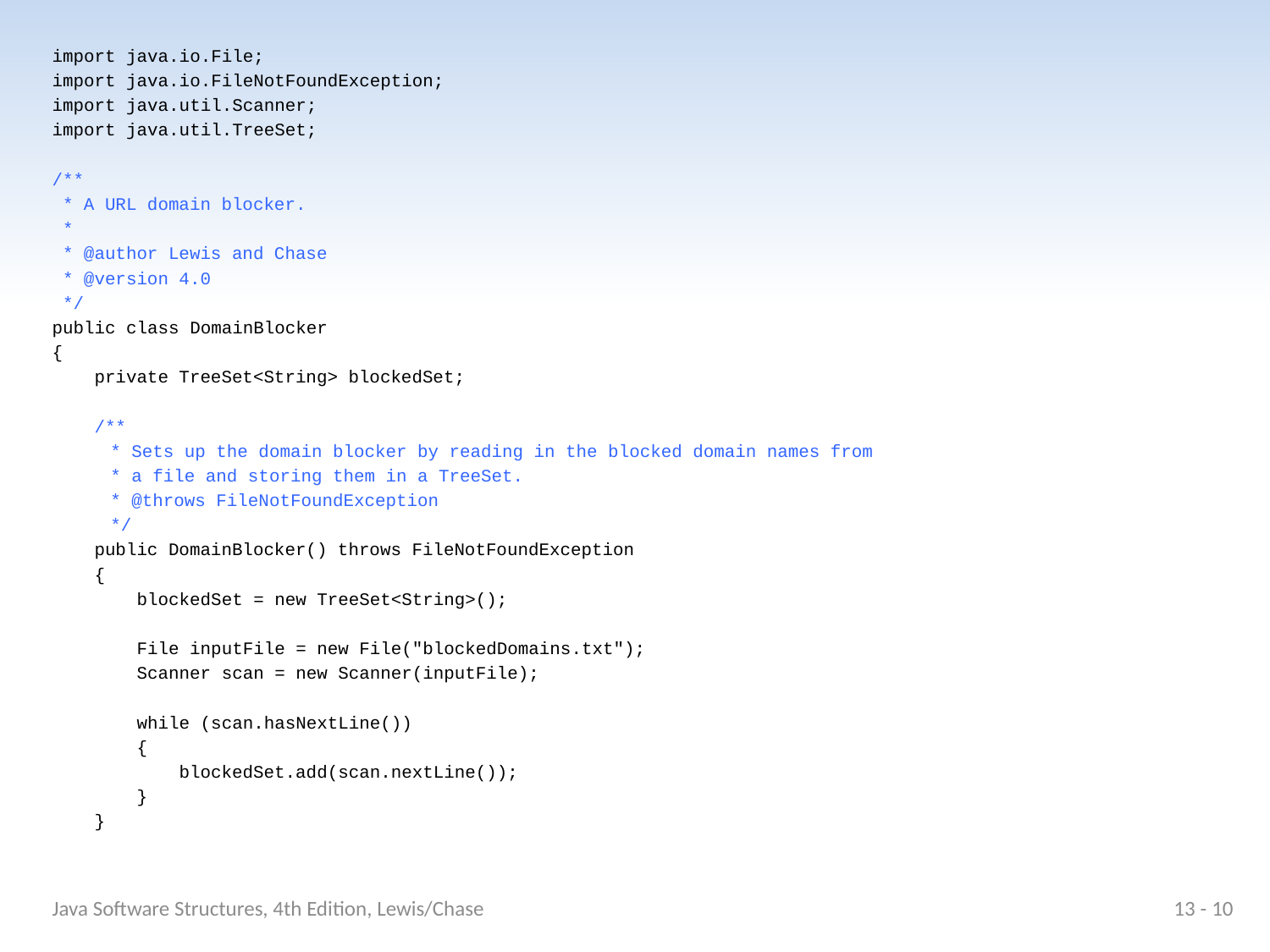

import java.io.File;
import java.io.FileNotFoundException;
import java.util.Scanner;
import java.util.TreeSet;

/**
 * A URL domain blocker.
 *
 * @author Lewis and Chase
 * @version 4.0
 */
public class DomainBlocker
{
    private TreeSet<String> blockedSet;

    /**
	 * Sets up the domain blocker by reading in the blocked domain names from
	 * a file and storing them in a TreeSet.
	 * @throws FileNotFoundException
	 */
    public DomainBlocker() throws FileNotFoundException
    {
        blockedSet = new TreeSet<String>();

        File inputFile = new File("blockedDomains.txt");
        Scanner scan = new Scanner(inputFile);

        while (scan.hasNextLine())
        {
            blockedSet.add(scan.nextLine());
        }
    }

Java Software Structures, 4th Edition, Lewis/Chase
13 - 10